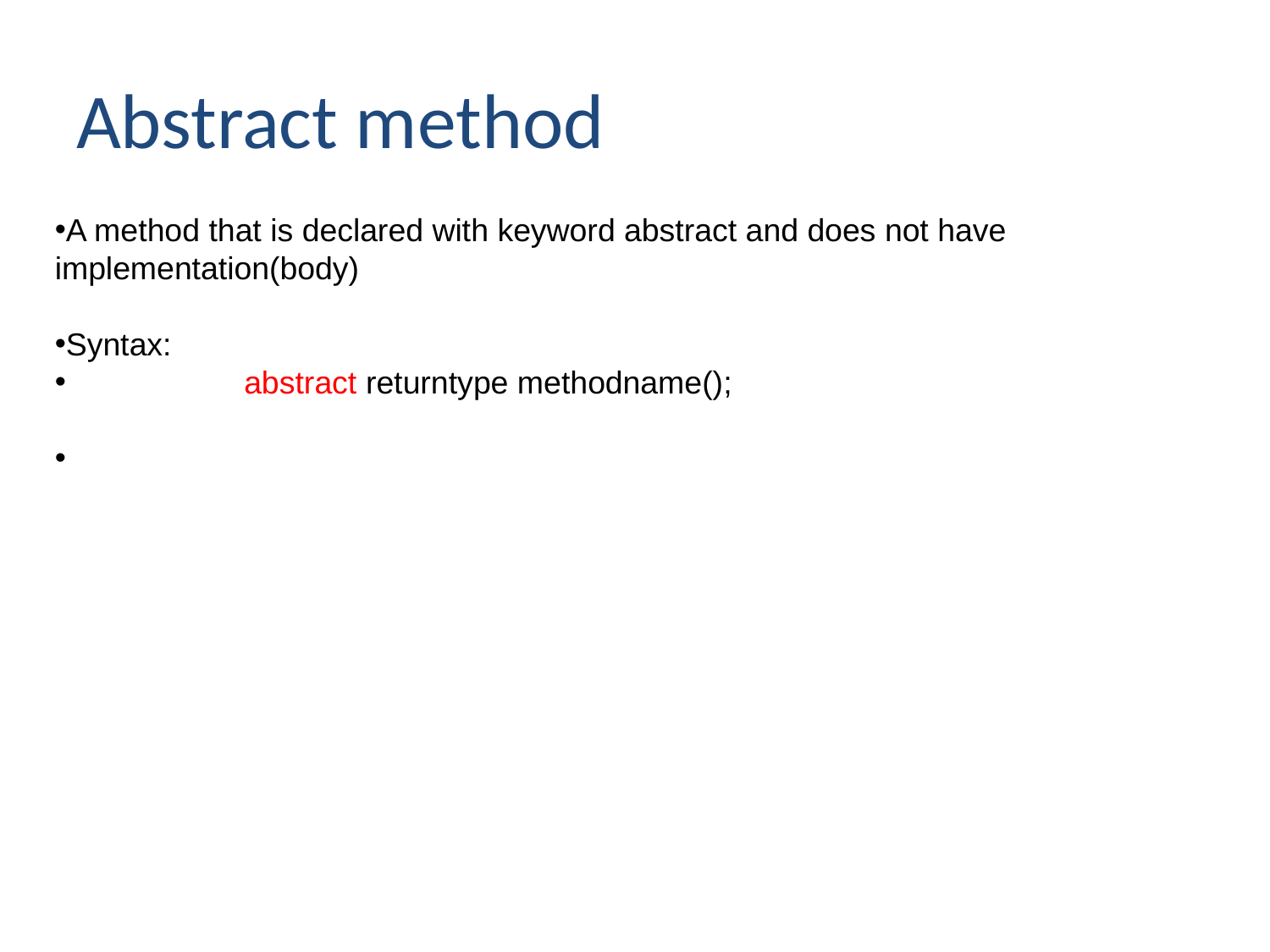

# Abstract method
A method that is declared with keyword abstract and does not have implementation(body)

Syntax:
	       abstract returntype methodname();